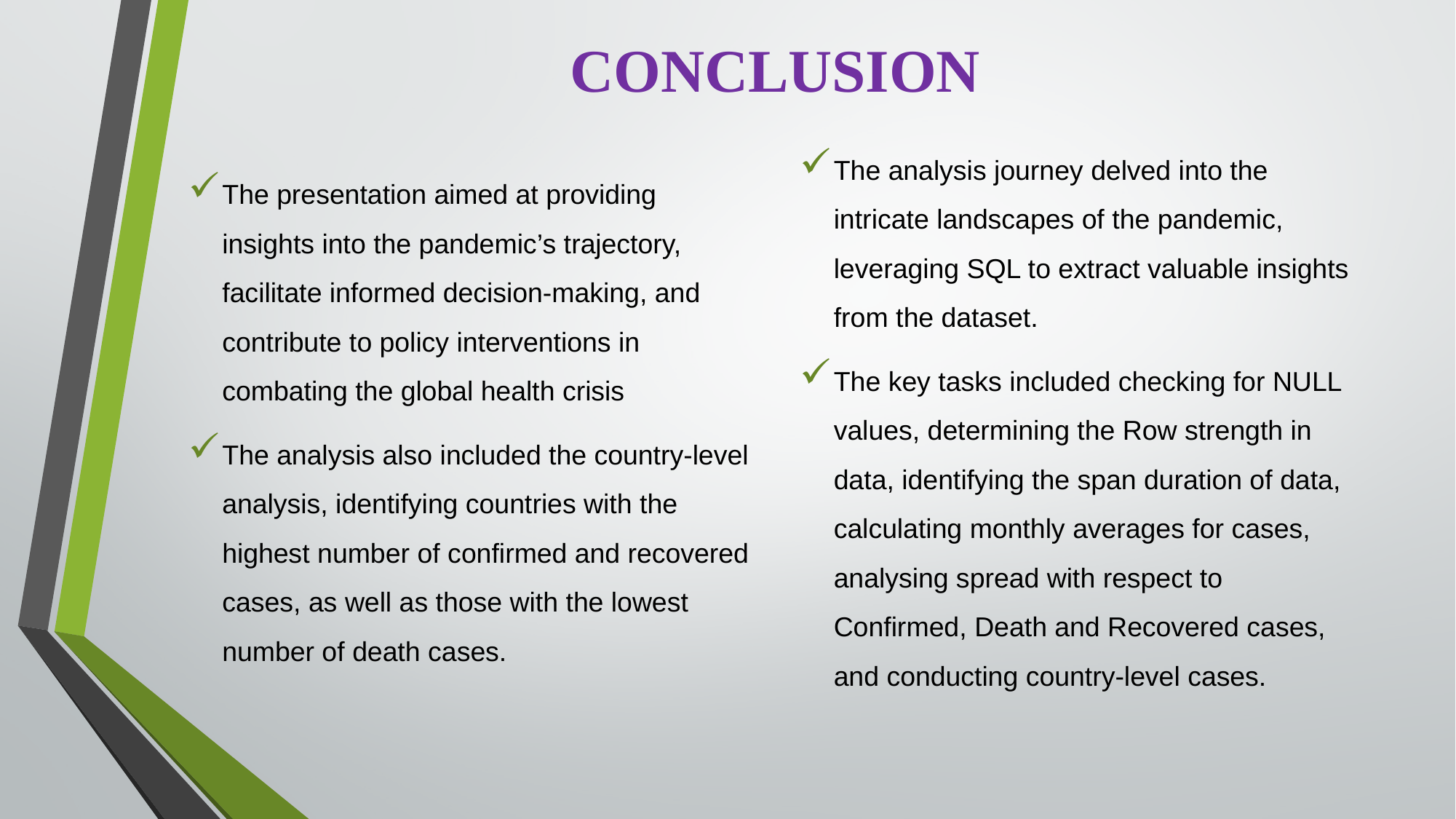

# CONCLUSION
The presentation aimed at providing insights into the pandemic’s trajectory, facilitate informed decision-making, and contribute to policy interventions in combating the global health crisis
The analysis also included the country-level analysis, identifying countries with the highest number of confirmed and recovered cases, as well as those with the lowest number of death cases.
The analysis journey delved into the intricate landscapes of the pandemic, leveraging SQL to extract valuable insights from the dataset.
The key tasks included checking for NULL values, determining the Row strength in data, identifying the span duration of data, calculating monthly averages for cases, analysing spread with respect to Confirmed, Death and Recovered cases, and conducting country-level cases.